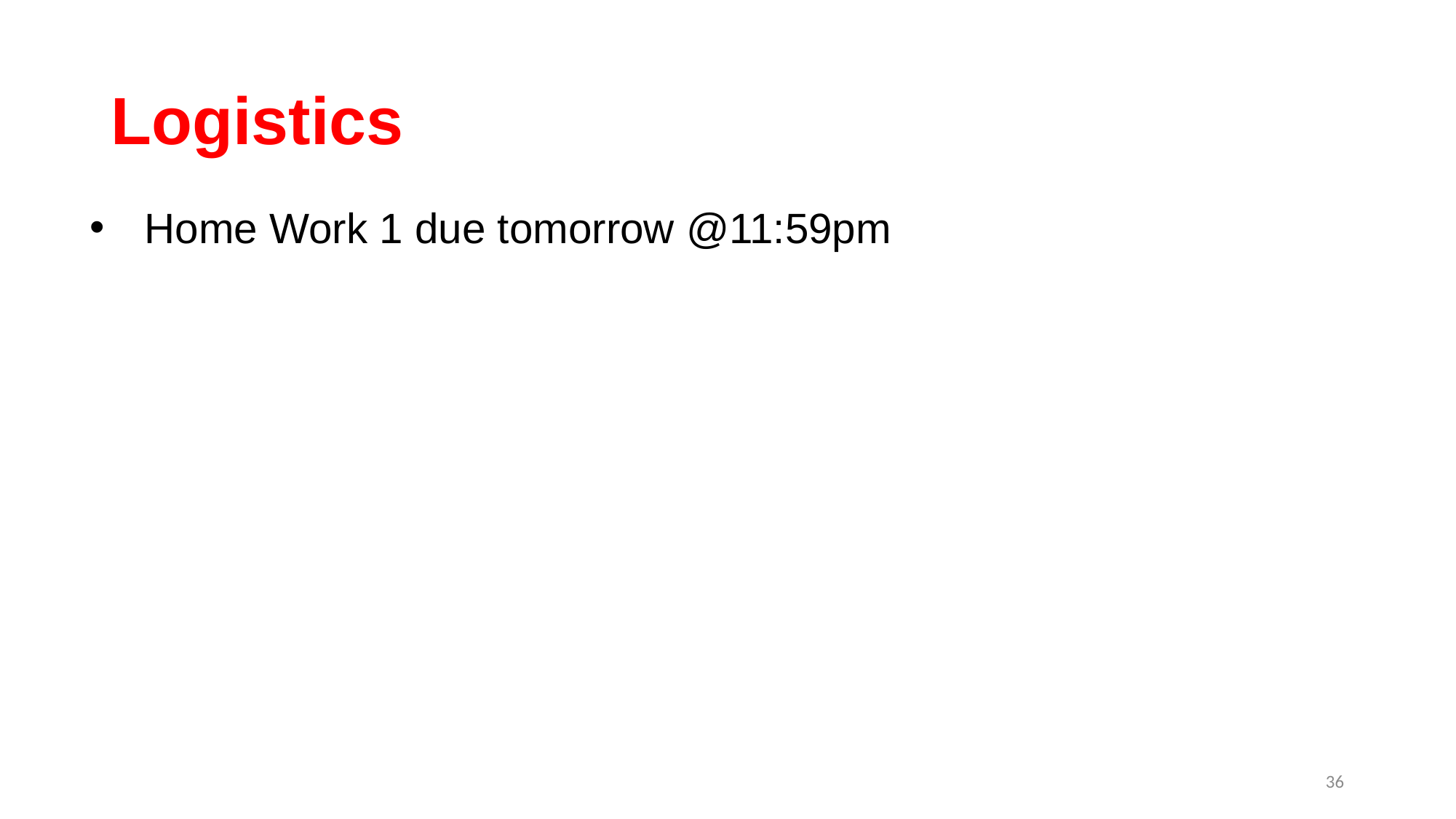

# Logistics
Home Work 1 due tomorrow @11:59pm
36